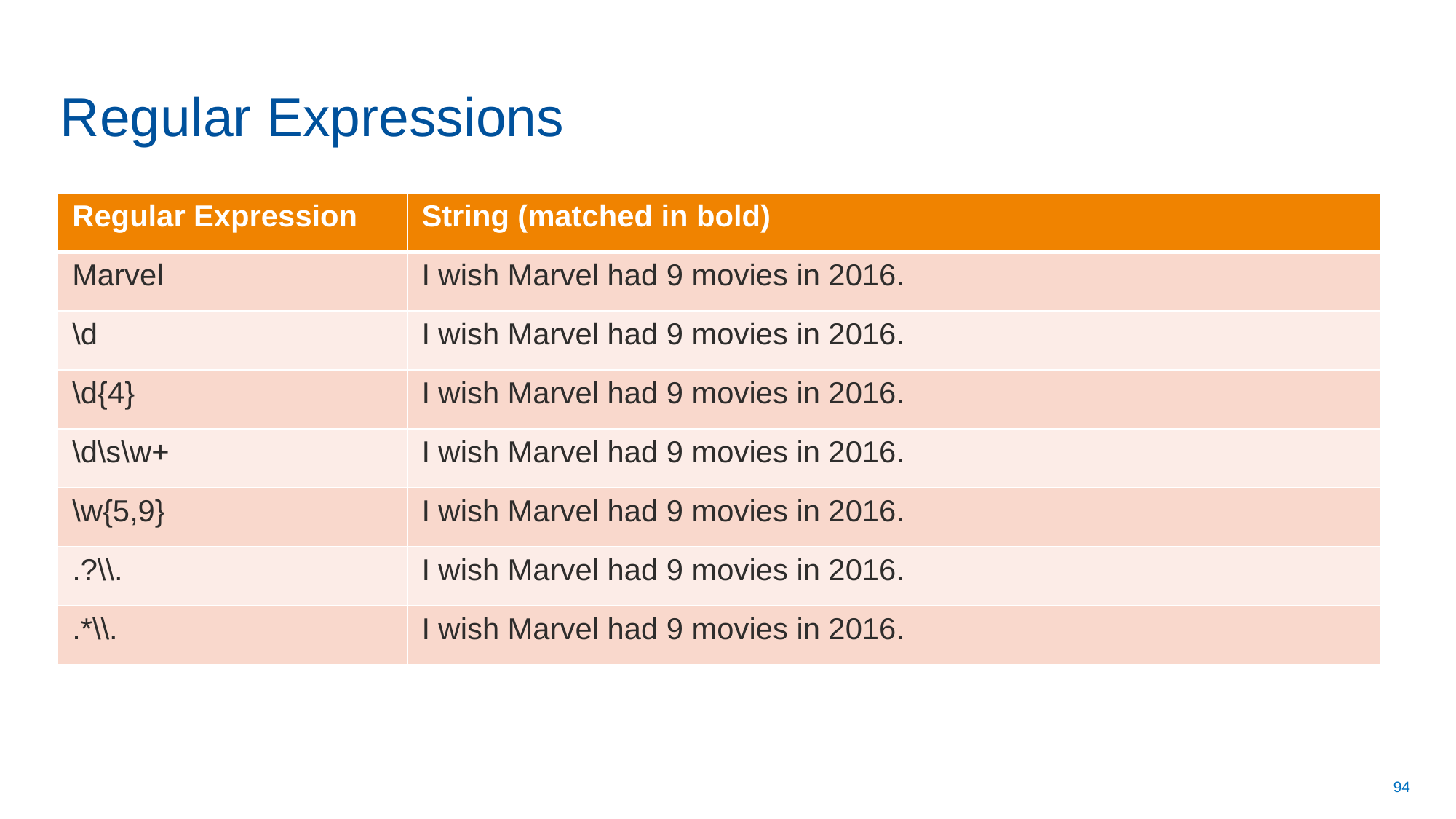

# Regular Expressions
| Regular Expression | String (matched in bold) |
| --- | --- |
| Marvel | I wish Marvel had 9 movies in 2016. |
| \d | I wish Marvel had 9 movies in 2016. |
| \d{4} | I wish Marvel had 9 movies in 2016. |
| \d\s\w+ | I wish Marvel had 9 movies in 2016. |
| \w{5,9} | I wish Marvel had 9 movies in 2016. |
| .?\\. | I wish Marvel had 9 movies in 2016. |
| .\*\\. | I wish Marvel had 9 movies in 2016. |